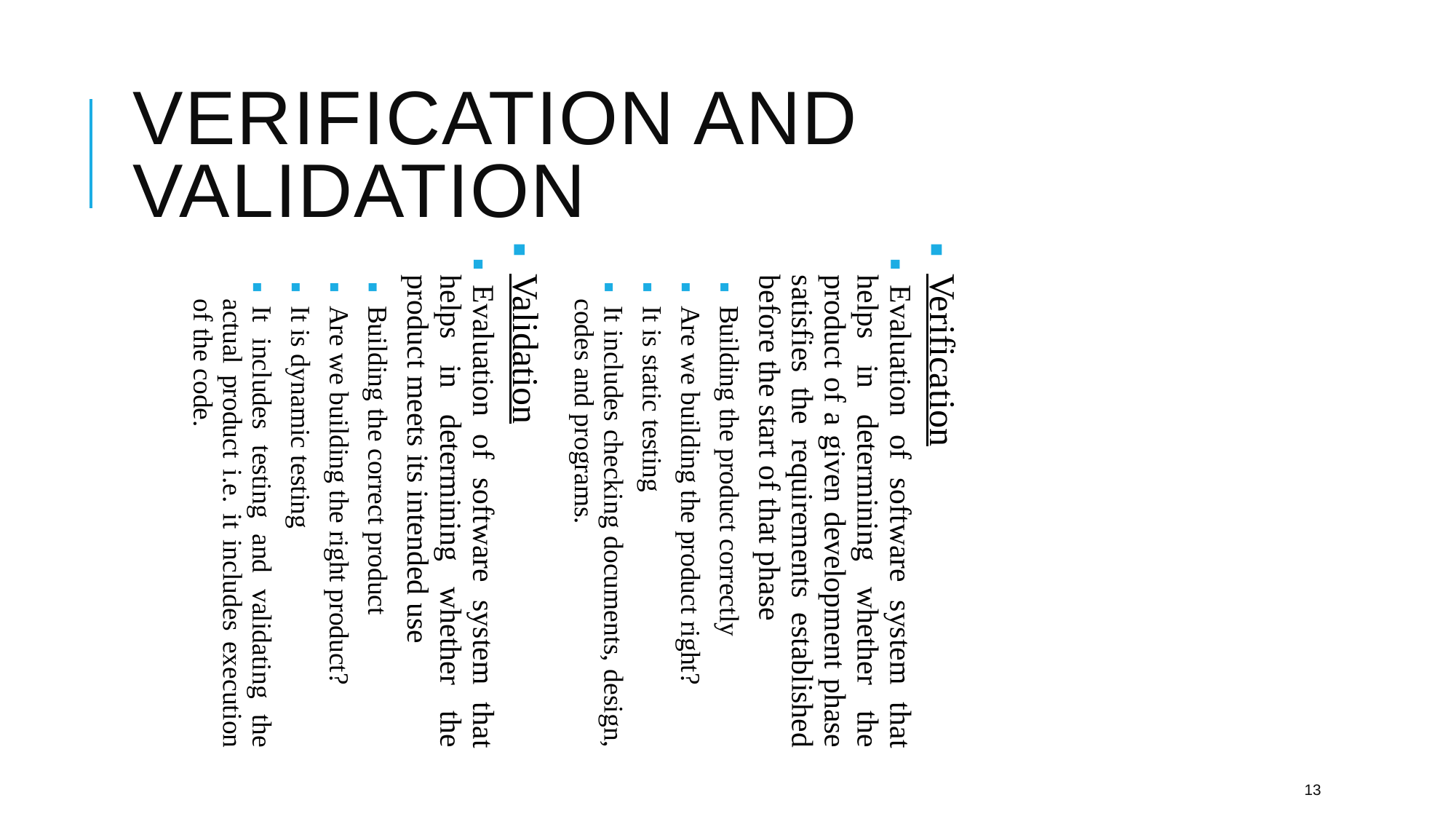

Verification and Validation
Verification
Evaluation of software system that helps in determining whether the product of a given development phase satisfies the requirements established before the start of that phase
Building the product correctly
Are we building the product right?
It is static testing
It includes checking documents, design, codes and programs.
Validation
Evaluation of software system that helps in determining whether the product meets its intended use
Building the correct product
Are we building the right product?
It is dynamic testing
It includes testing and validating the actual product i.e. it includes execution of the code.

13